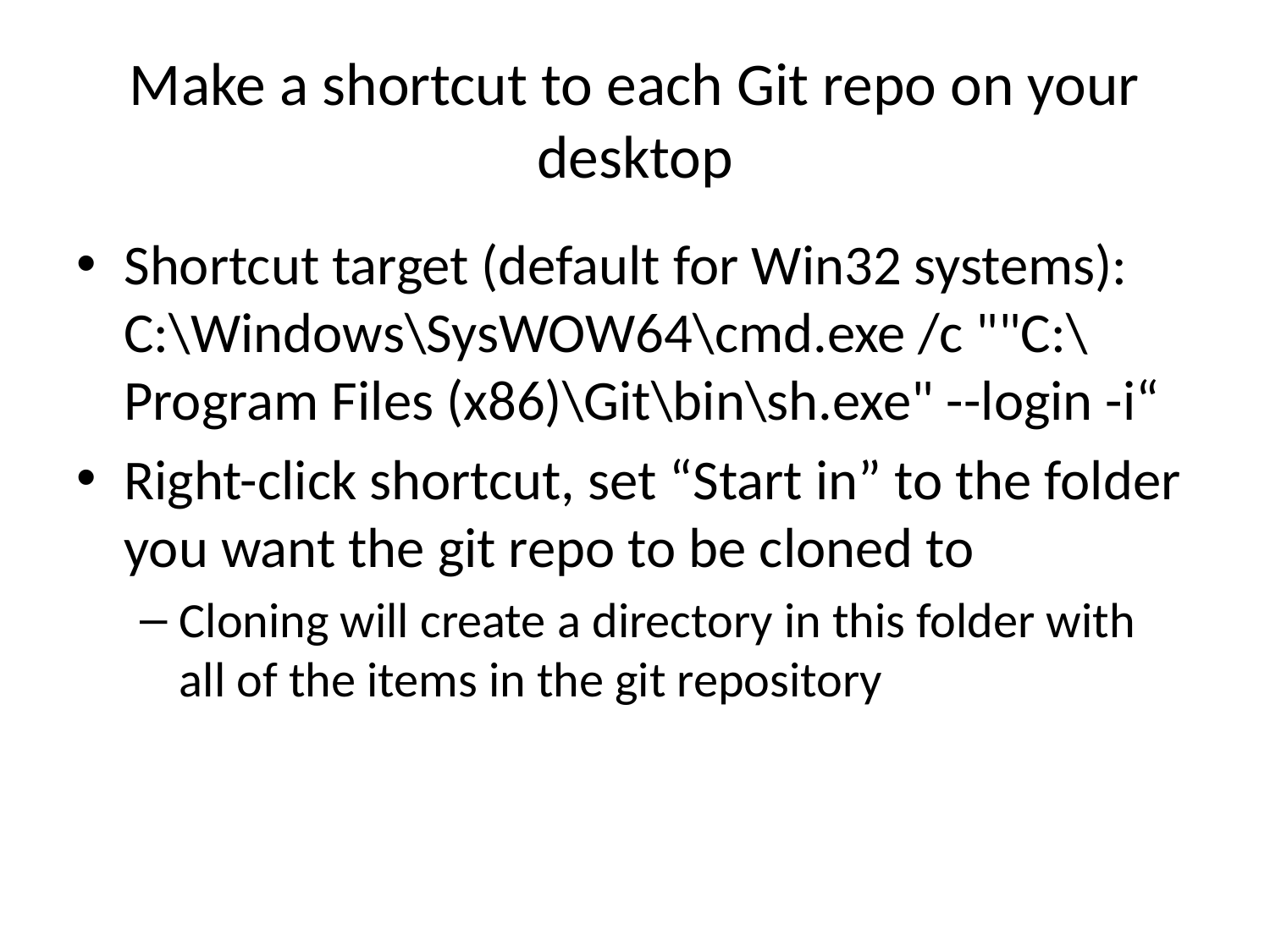

# Make a shortcut to each Git repo on your desktop
Shortcut target (default for Win32 systems): C:\Windows\SysWOW64\cmd.exe /c ""C:\Program Files (x86)\Git\bin\sh.exe" --login -i“
Right-click shortcut, set “Start in” to the folder you want the git repo to be cloned to
Cloning will create a directory in this folder with all of the items in the git repository